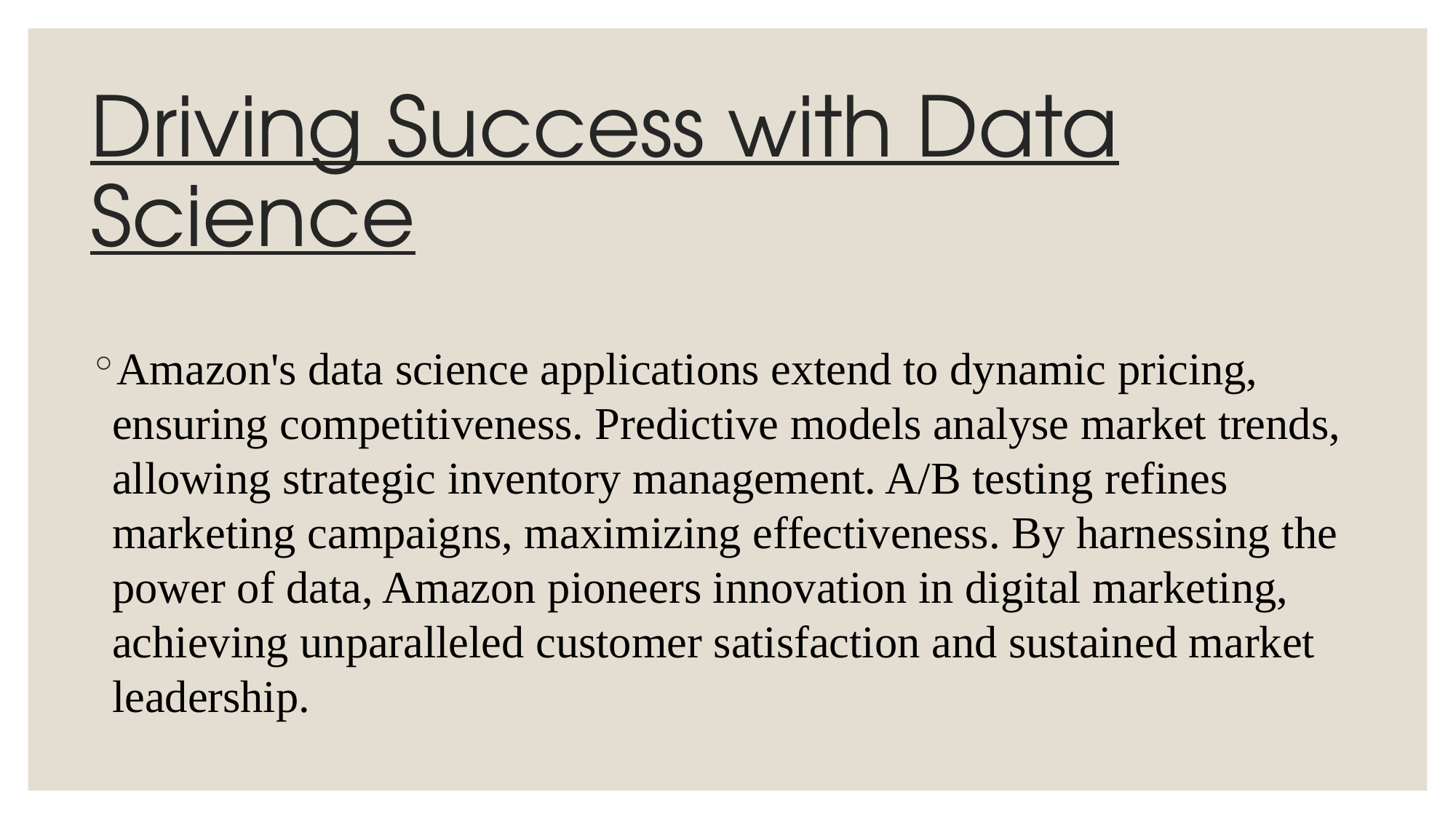

# Driving Success with Data Science
Amazon's data science applications extend to dynamic pricing, ensuring competitiveness. Predictive models analyse market trends, allowing strategic inventory management. A/B testing refines marketing campaigns, maximizing effectiveness. By harnessing the power of data, Amazon pioneers innovation in digital marketing, achieving unparalleled customer satisfaction and sustained market leadership.